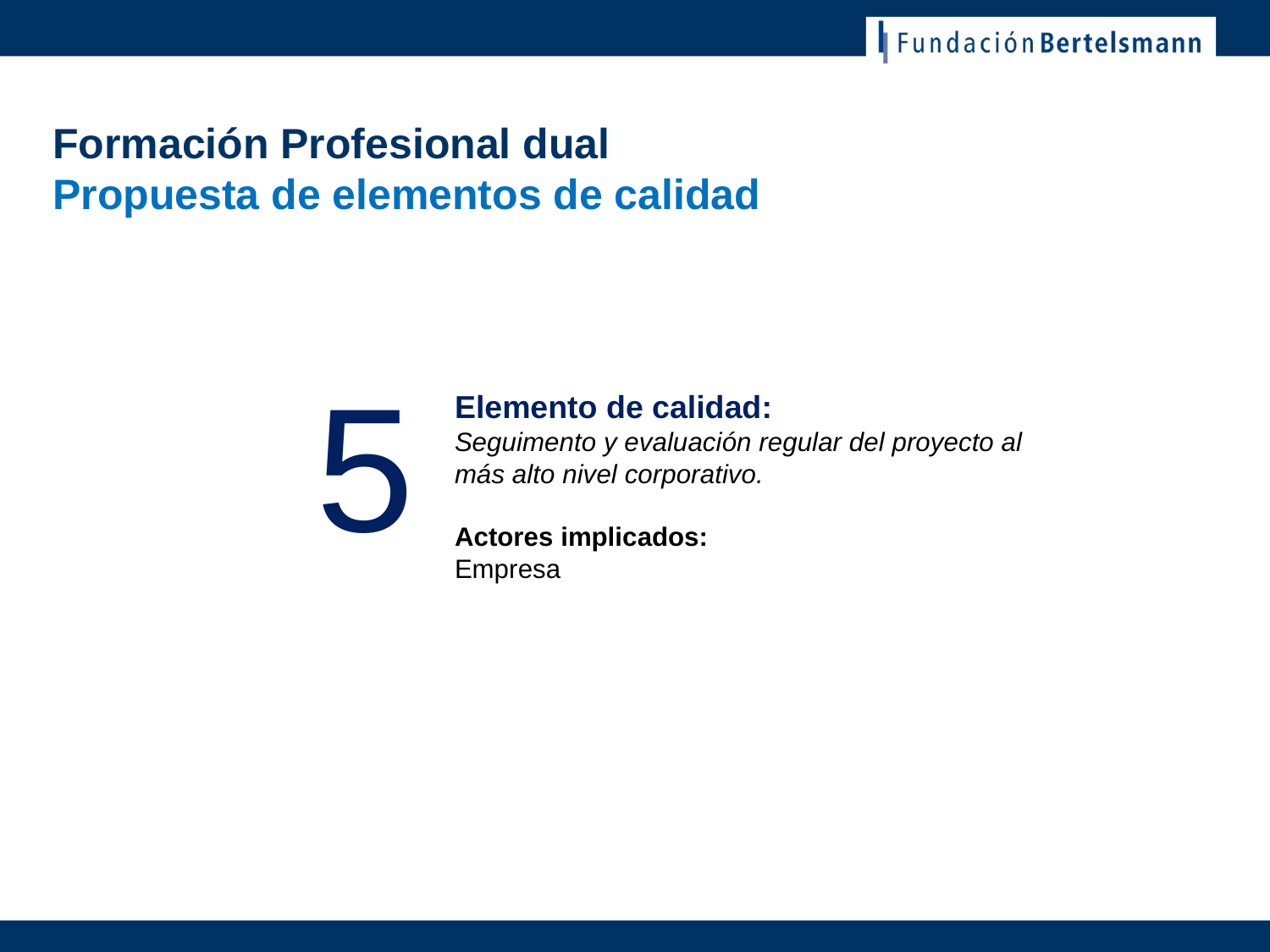

# Formación Profesional dual Propuesta de elementos de calidad

5
Elemento de calidad:
Seguimento y evaluación regular del proyecto al más alto nivel corporativo.

Actores implicados:
Empresa